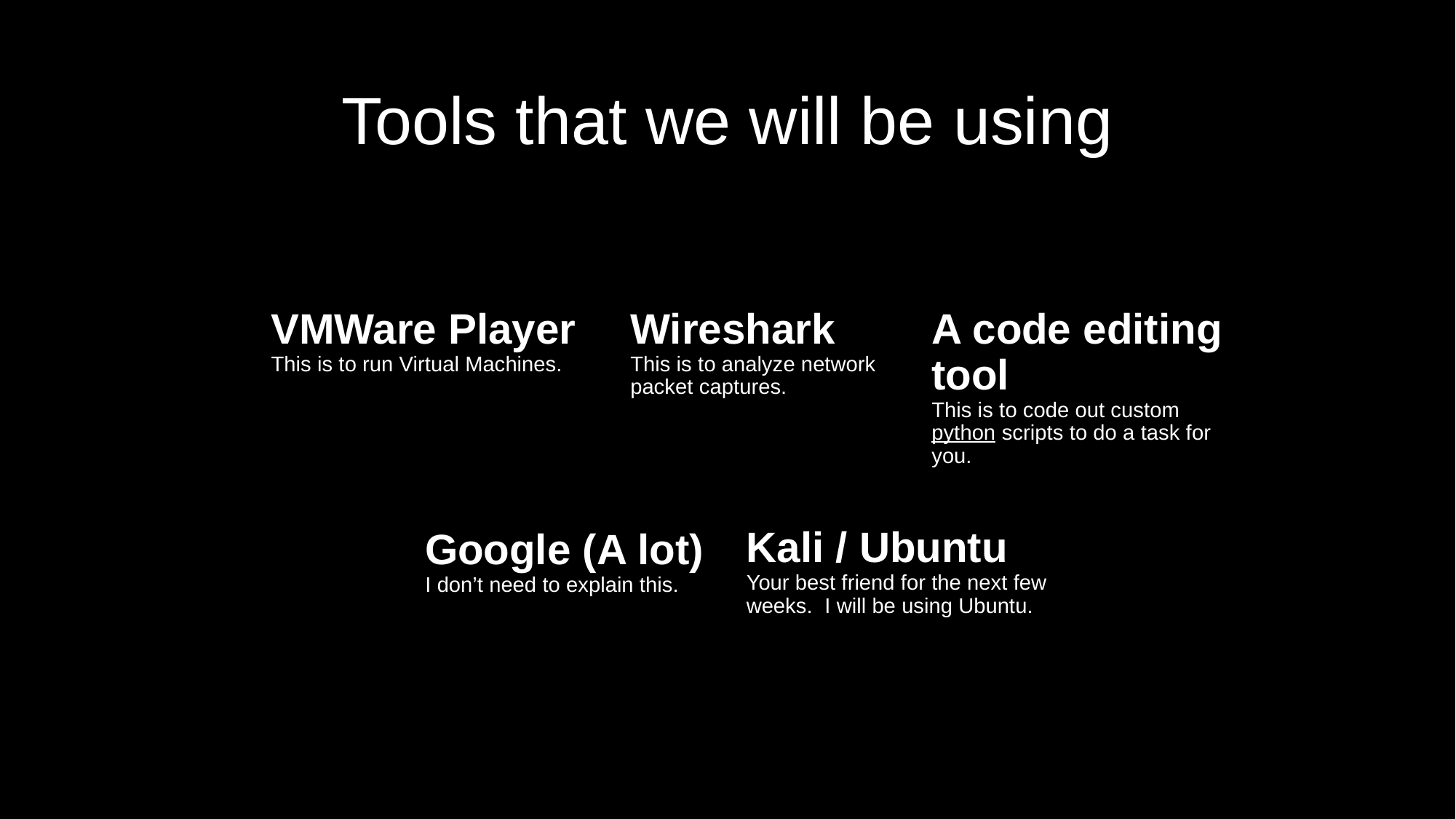

# Tools that we will be using
VMWare Player
This is to run Virtual Machines.
Wireshark
This is to analyze network packet captures.
A code editing tool
This is to code out custom python scripts to do a task for you.

Kali / Ubuntu
Your best friend for the next few weeks.  I will be using Ubuntu.
Google (A lot)
I don’t need to explain this.